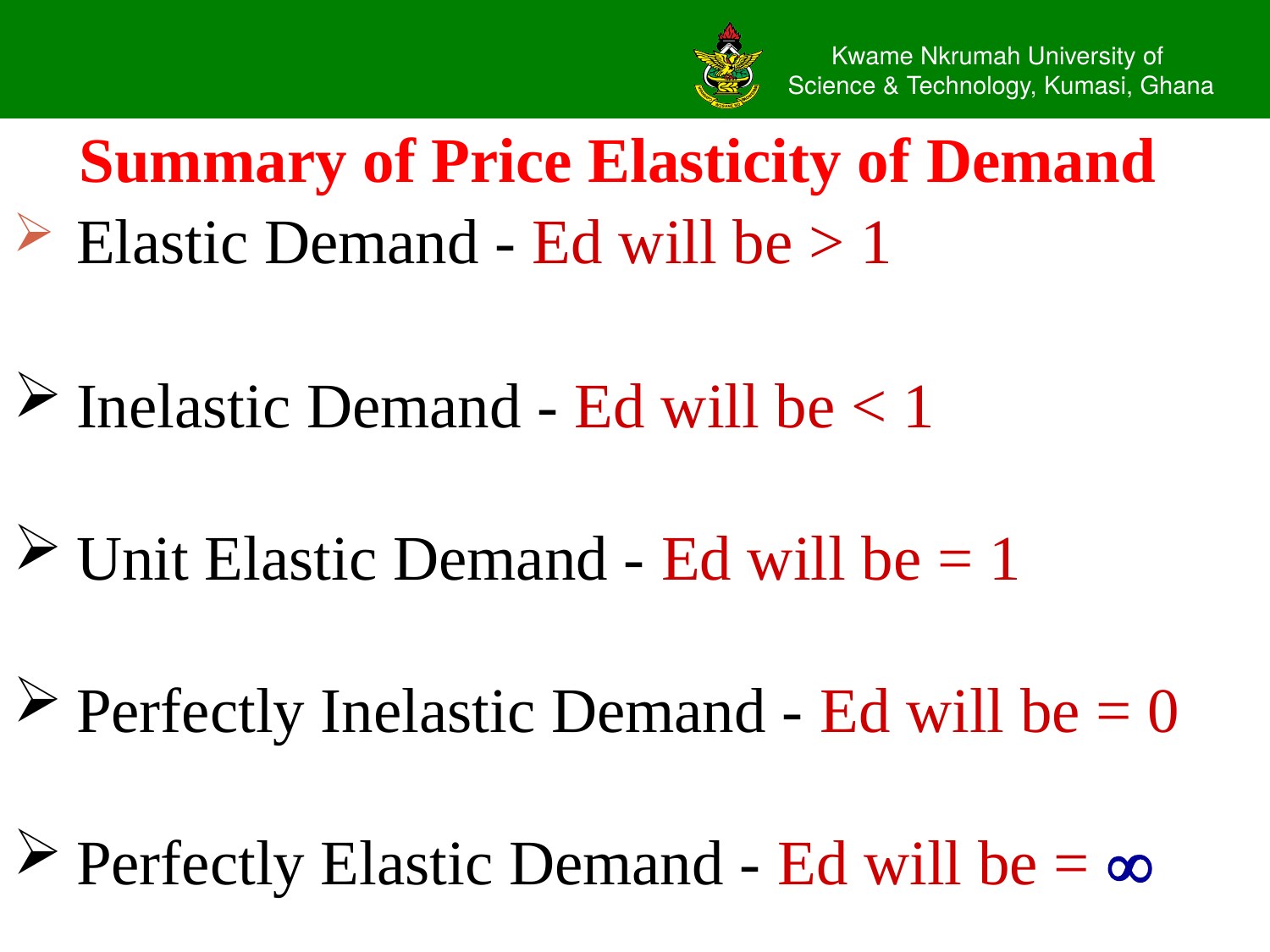

# Summary of Price Elasticity of Demand
Elastic Demand - Ed will be > 1

Inelastic Demand - Ed will be < 1

Unit Elastic Demand - Ed will be = 1

Perfectly Inelastic Demand - Ed will be = 0

Perfectly Elastic Demand - Ed will be = ∞